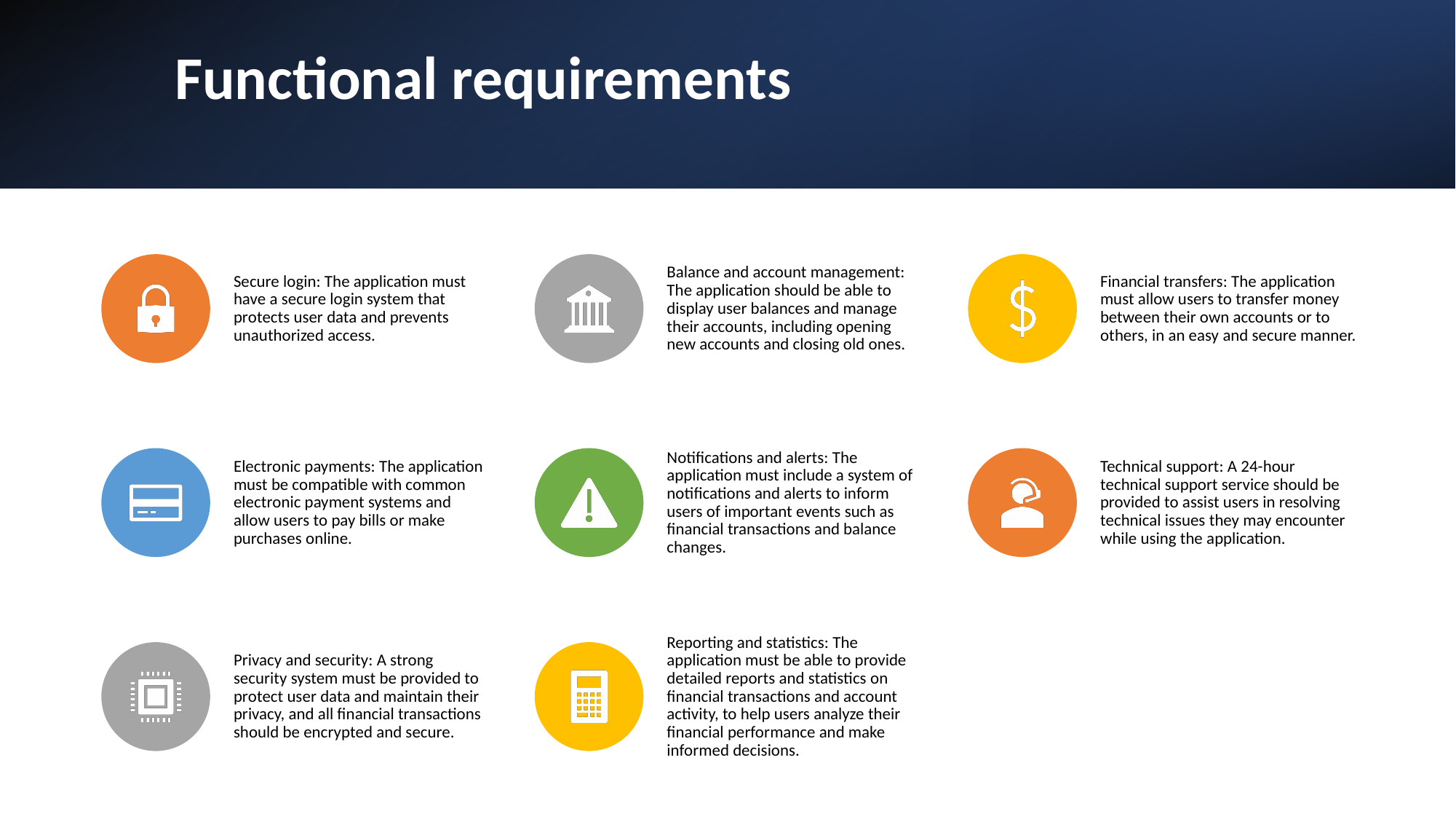

# Functional requirements

Secure login: The application must have a secure login system that protects user data and prevents unauthorized access.
Balance and account management: The application should be able to display user balances and manage their accounts, including opening new accounts and closing old ones.
Financial transfers: The application must allow users to transfer money between their own accounts or to others, in an easy and secure manner.
Electronic payments: The application must be compatible with common electronic payment systems and allow users to pay bills or make purchases online.
Notifications and alerts: The application must include a system of notifications and alerts to inform users of important events such as financial transactions and balance changes.
Technical support: A 24-hour technical support service should be provided to assist users in resolving technical issues they may encounter while using the application.
Privacy and security: A strong security system must be provided to protect user data and maintain their privacy, and all financial transactions should be encrypted and secure.
Reporting and statistics: The application must be able to provide detailed reports and statistics on financial transactions and account activity, to help users analyze their financial performance and make informed decisions.